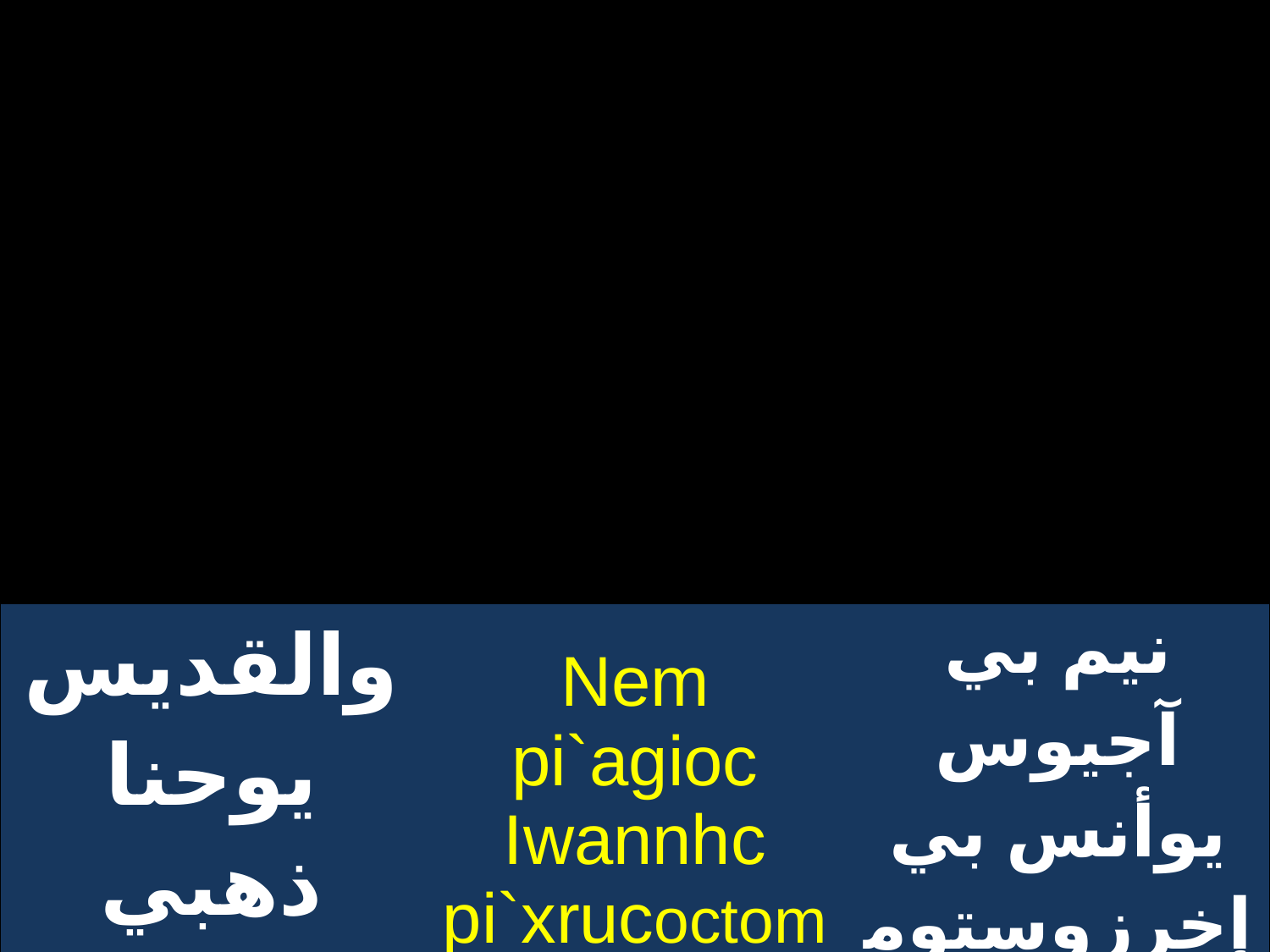

| والقديس يوحنا ذهبي الفم | Nem pi`agioc Iwannhc pi`xrucoctomoc | نيم بي آجيوس يوأنس بي إخرزوستوموس |
| --- | --- | --- |